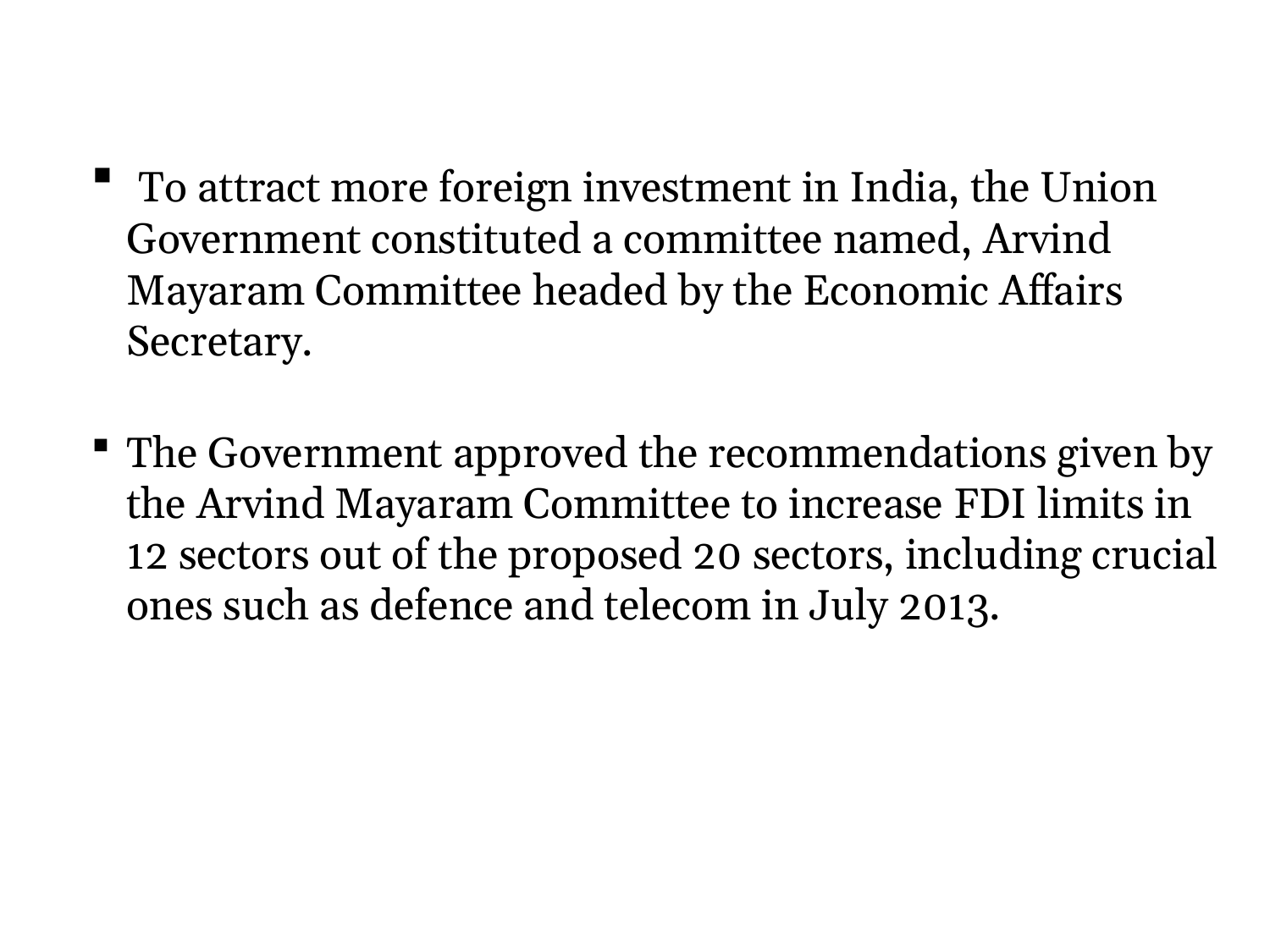

To attract more foreign investment in India, the Union Government constituted a committee named, Arvind Mayaram Committee headed by the Economic Affairs Secretary.

The Government approved the recommendations given by the Arvind Mayaram Committee to increase FDI limits in 12 sectors out of the proposed 20 sectors, including crucial ones such as defence and telecom in July 2013.